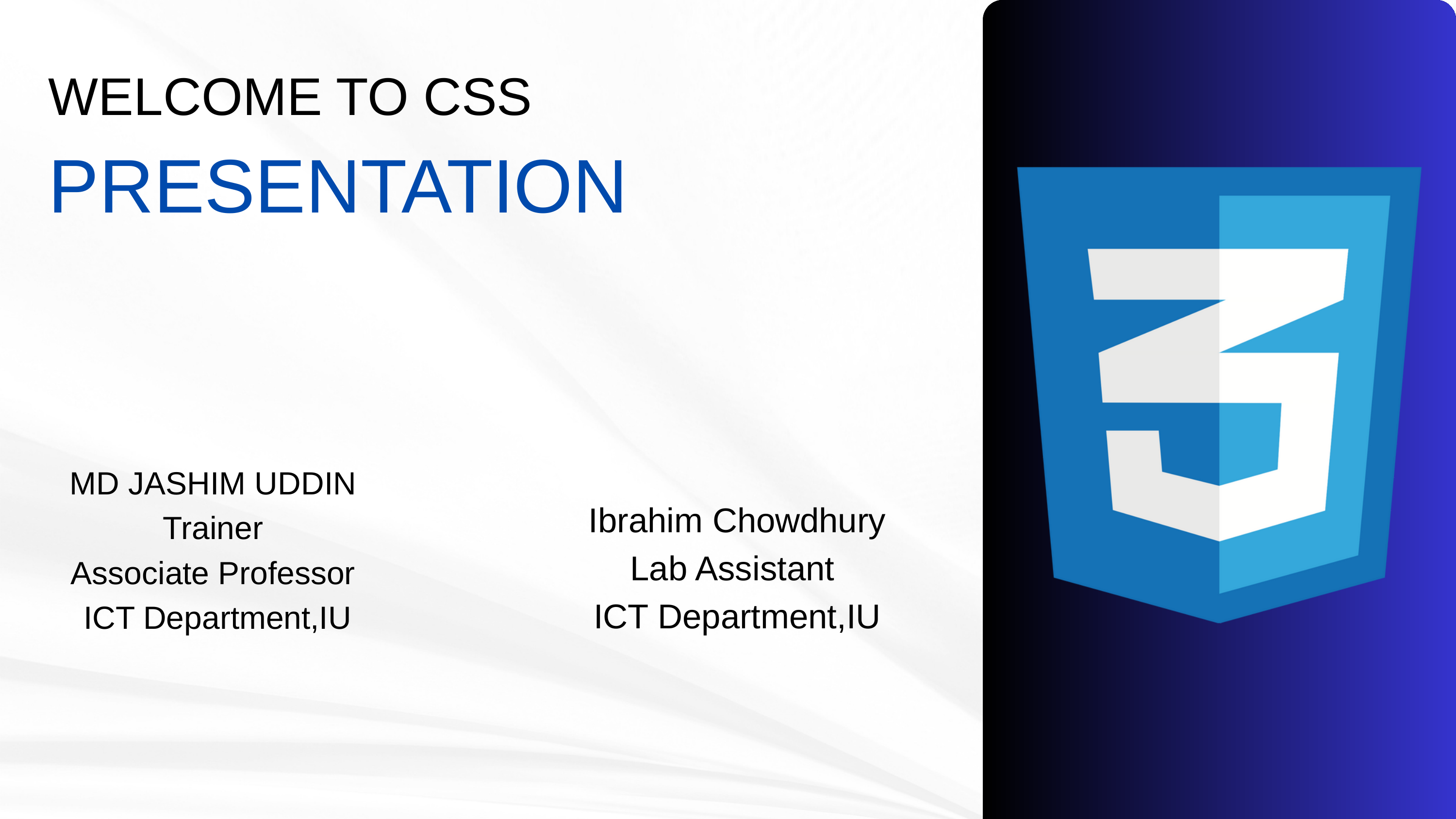

WELCOME TO CSS

PRESENTATION
MD JASHIM UDDIN
Trainer
Associate Professor
ICT Department,IU
Ibrahim Chowdhury
Lab Assistant
ICT Department,IU